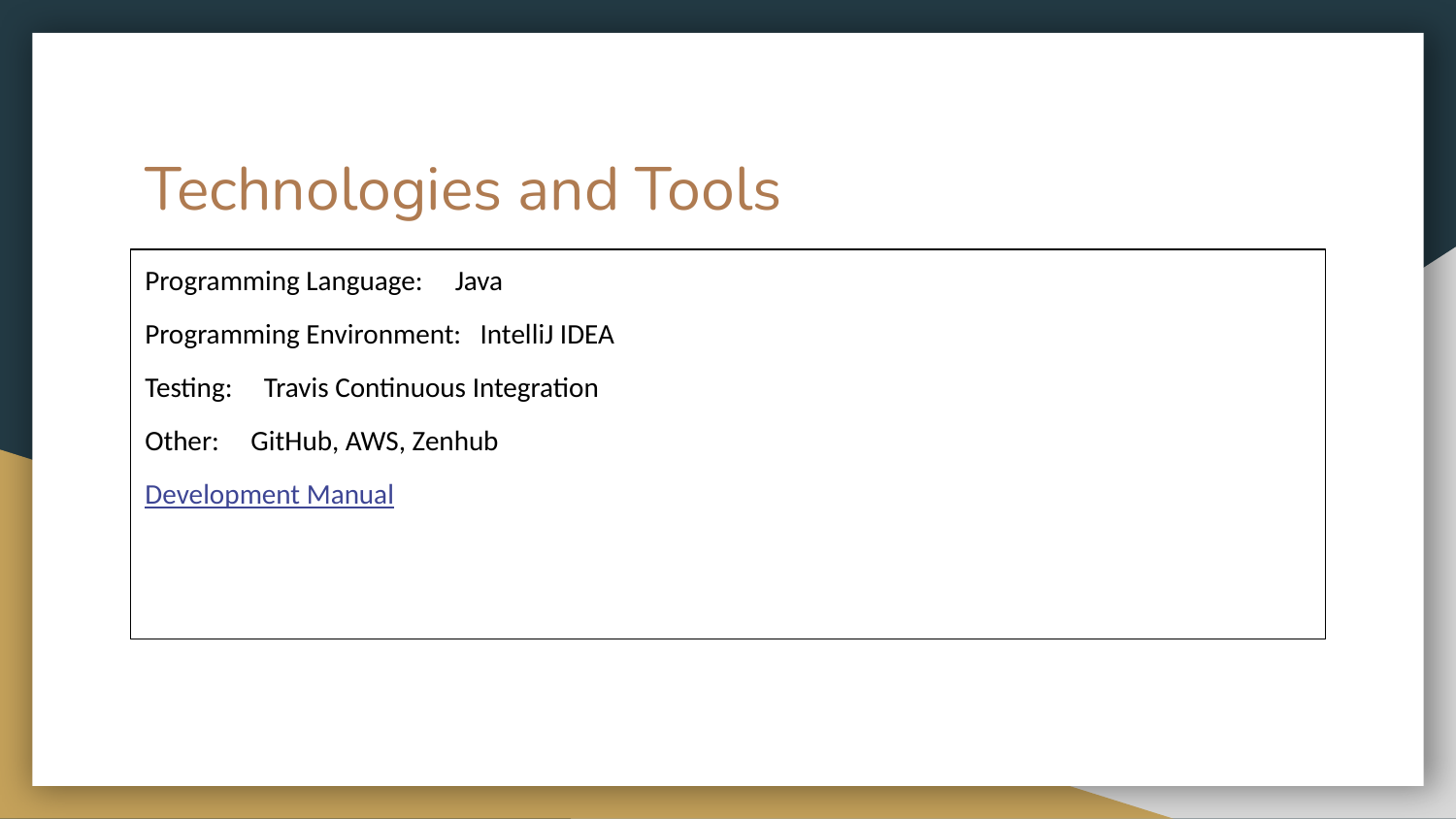

# Technologies and Tools
Programming Language:    Java
Programming Environment:   IntelliJ IDEA
Testing:     Travis Continuous Integration
Other:     GitHub, AWS, Zenhub
Development Manual